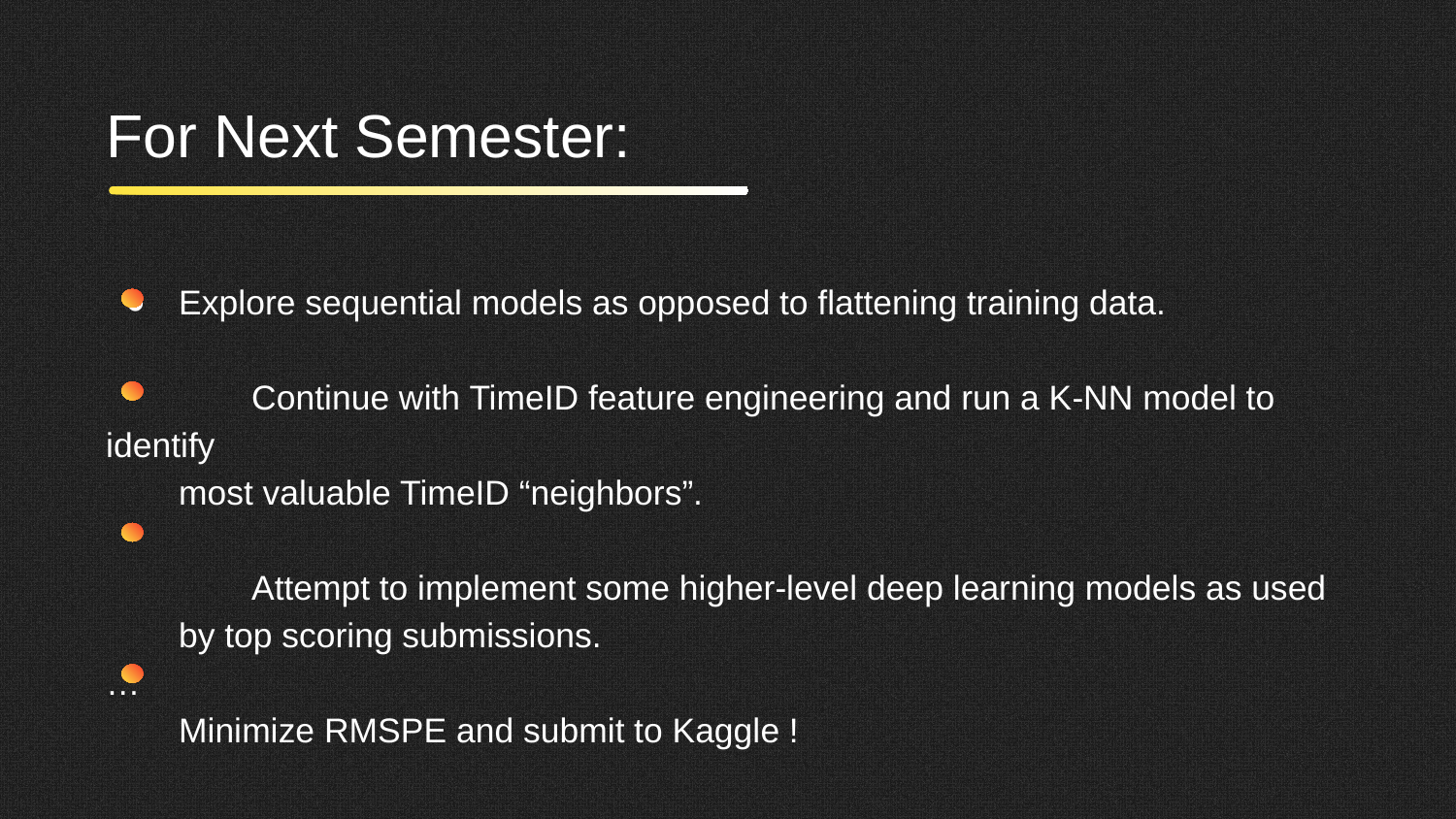

# For Next Semester:
Explore sequential models as opposed to flattening training data.

	Continue with TimeID feature engineering and run a K-NN model to identify
most valuable TimeID “neighbors”.

	Attempt to implement some higher-level deep learning models as used
by top scoring submissions.
…
Minimize RMSPE and submit to Kaggle !